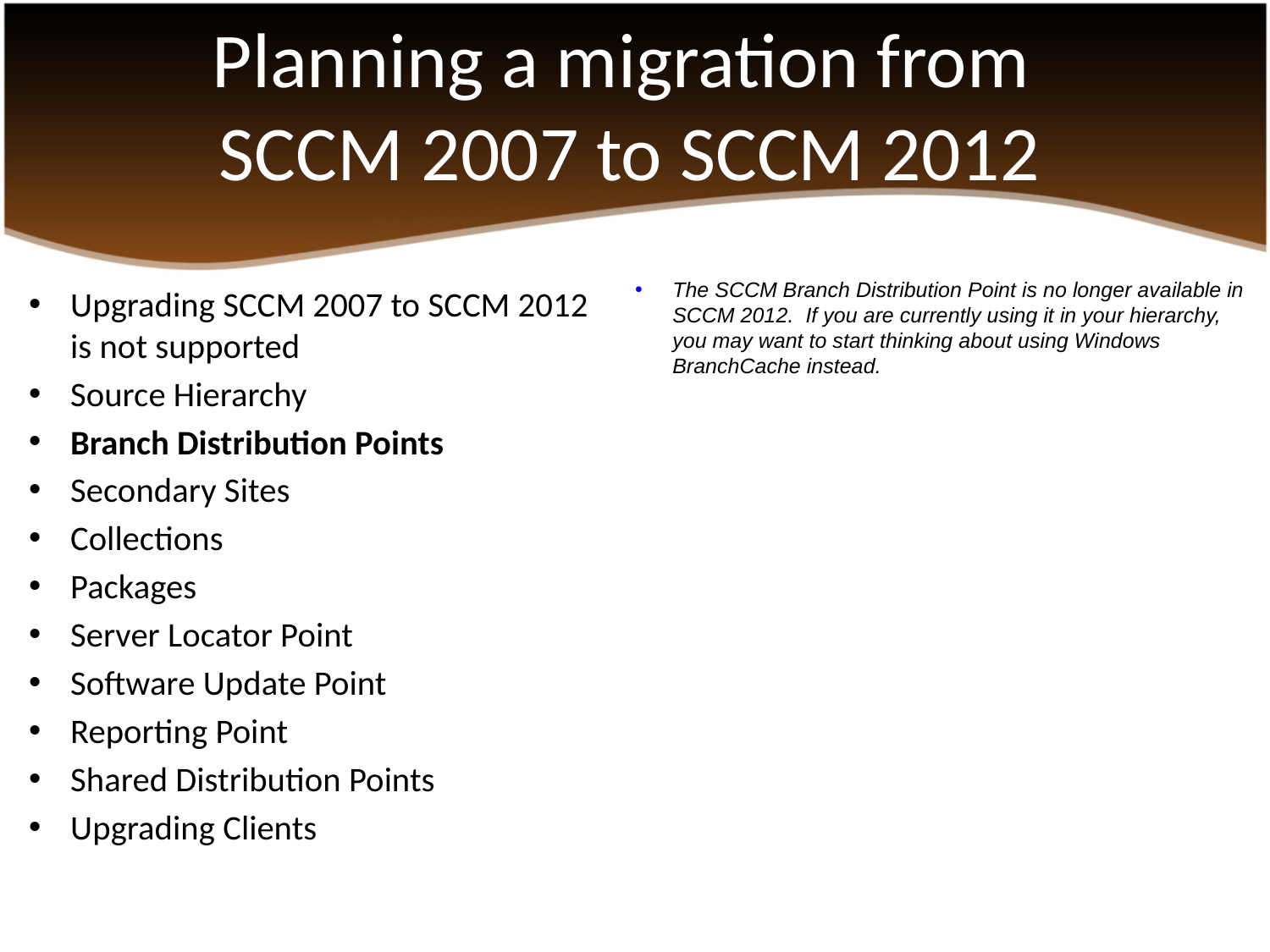

# Planning a migration from SCCM 2007 to SCCM 2012
Upgrading SCCM 2007 to SCCM 2012 is not supported
Source Hierarchy
Branch Distribution Points
Secondary Sites
Collections
Packages
Server Locator Point
Software Update Point
Reporting Point
Shared Distribution Points
Upgrading Clients
The SCCM Branch Distribution Point is no longer available in SCCM 2012.  If you are currently using it in your hierarchy, you may want to start thinking about using Windows BranchCache instead.